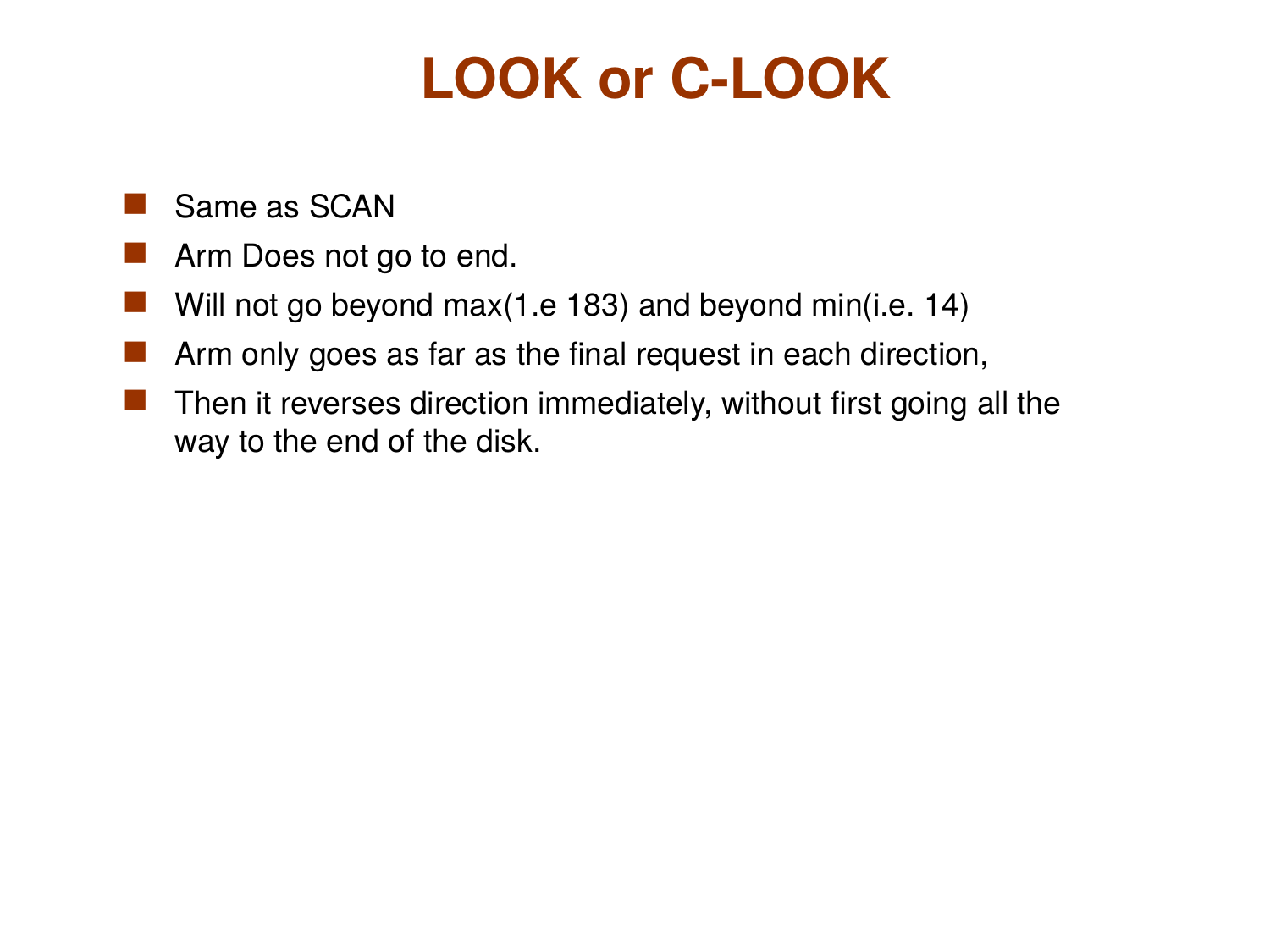

# LOOK or C-LOOK
Same as SCAN
Arm Does not go to end.
Will not go beyond max(1.e 183) and beyond min(i.e. 14)
Arm only goes as far as the final request in each direction,
Then it reverses direction immediately, without first going all the way to the end of the disk.